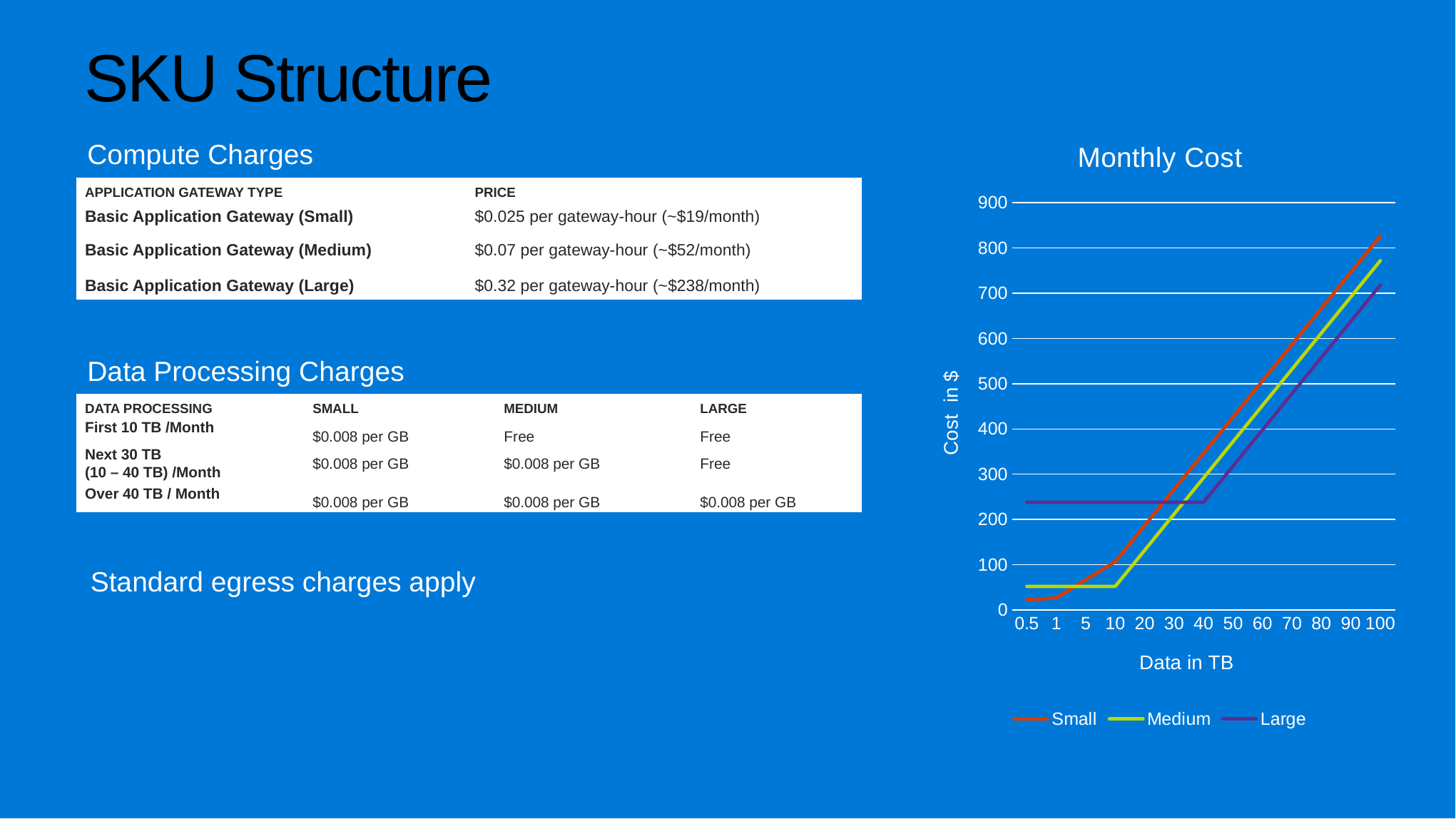

# SKU Structure

### Chart: Monthly Cost

| Category | Small | Medium | Large |
|---|---|---|---|
| 0.5 | 22.6 | 52.08 | 238.08 |
| 1 | 26.6 | 52.08 | 238.08 |
| 5 | 66.6 | 52.08 | 238.08 |
| 10 | 106.6 | 52.08 | 238.08 |
| 20 | 186.6 | 132.07999999999998 | 238.08 |
| 30 | 266.6 | 212.07999999999998 | 238.08 |
| 40 | 346.6 | 292.08 | 238.08 |
| 50 | 426.6 | 372.08 | 318.08000000000004 |
| 60 | 506.6 | 452.08 | 398.08000000000004 |
| 70 | 586.6 | 532.0799999999999 | 478.08000000000004 |
| 80 | 666.6 | 612.0799999999999 | 558.08 |
| 90 | 746.6 | 692.0799999999999 | 638.08 |
| 100 | 826.6 | 772.0799999999999 | 718.08 |
Compute Charges
| Application GATEWAY TYPE | PRICE |
| --- | --- |
| Basic Application Gateway (Small) | $0.025 per gateway-hour (~$19/month) |
| Basic Application Gateway (Medium) | $0.07 per gateway-hour (~$52/month) |
| Basic Application Gateway (Large) | $0.32 per gateway-hour (~$238/month) |
Data Processing Charges
| data Processing | Small | Medium | Large |
| --- | --- | --- | --- |
| First 10 TB /Month | $0.008 per GB | Free | Free |
| Next 30 TB (10 – 40 TB) /Month | $0.008 per GB | $0.008 per GB | Free |
| Over 40 TB / Month | $0.008 per GB | $0.008 per GB | $0.008 per GB |
Standard egress charges apply